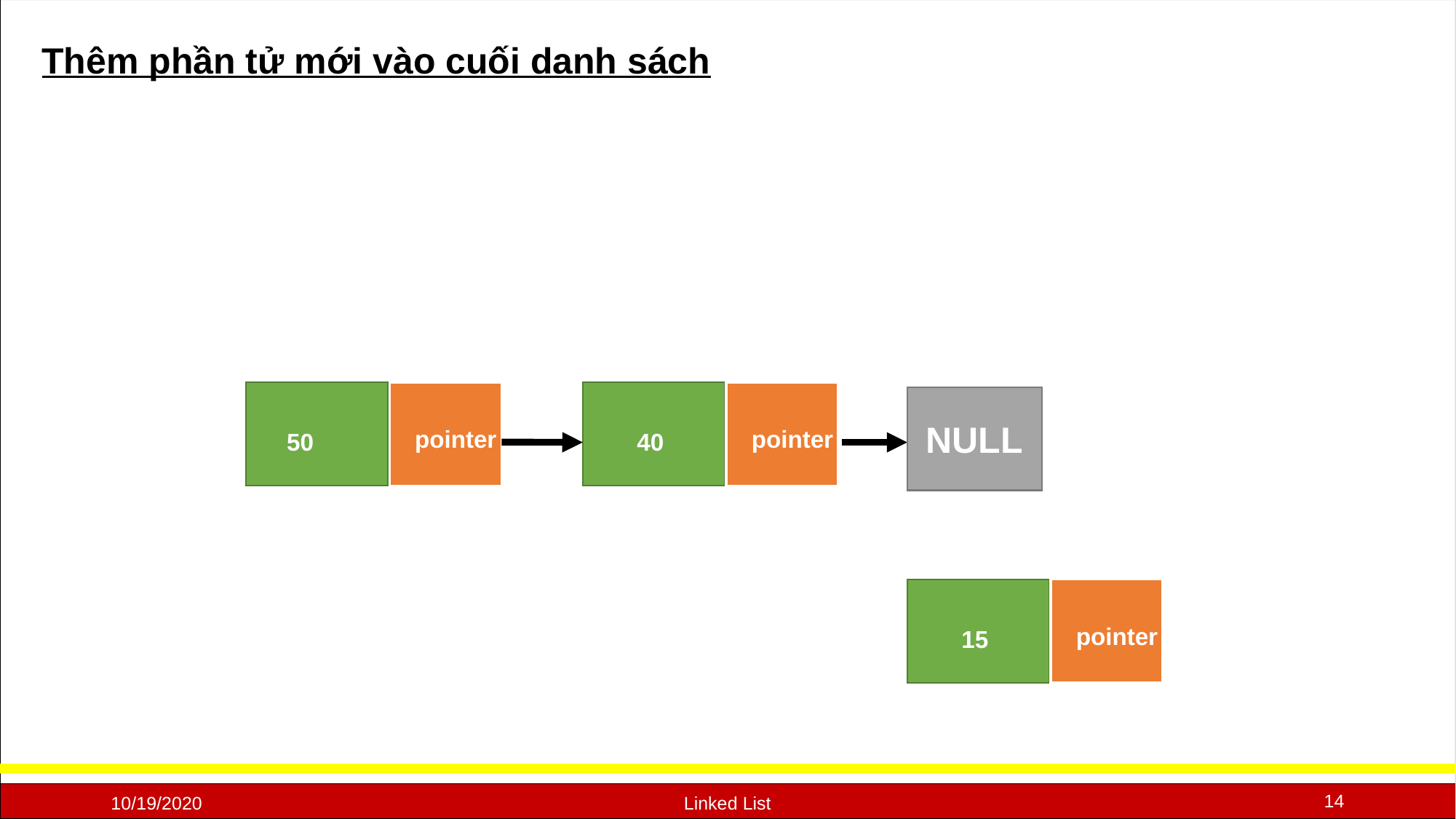

Thêm phần tử mới vào cuối danh sách

pointer
 50

pointer
   40
NULL

pointer
   15
14
10/19/2020
Linked List